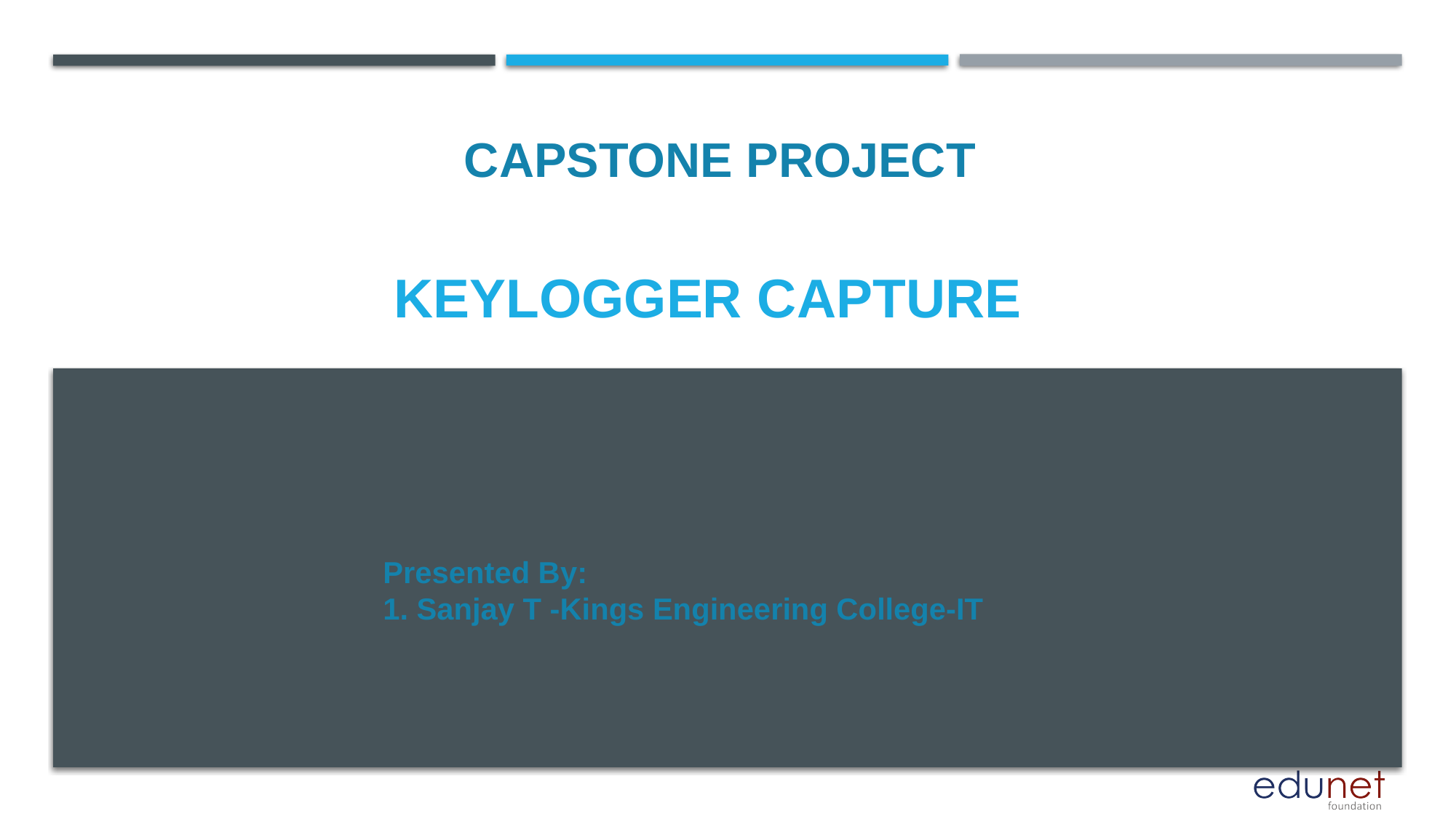

CAPSTONE PROJECT
# Keylogger capture
Presented By:
1. Sanjay T -Kings Engineering College-IT